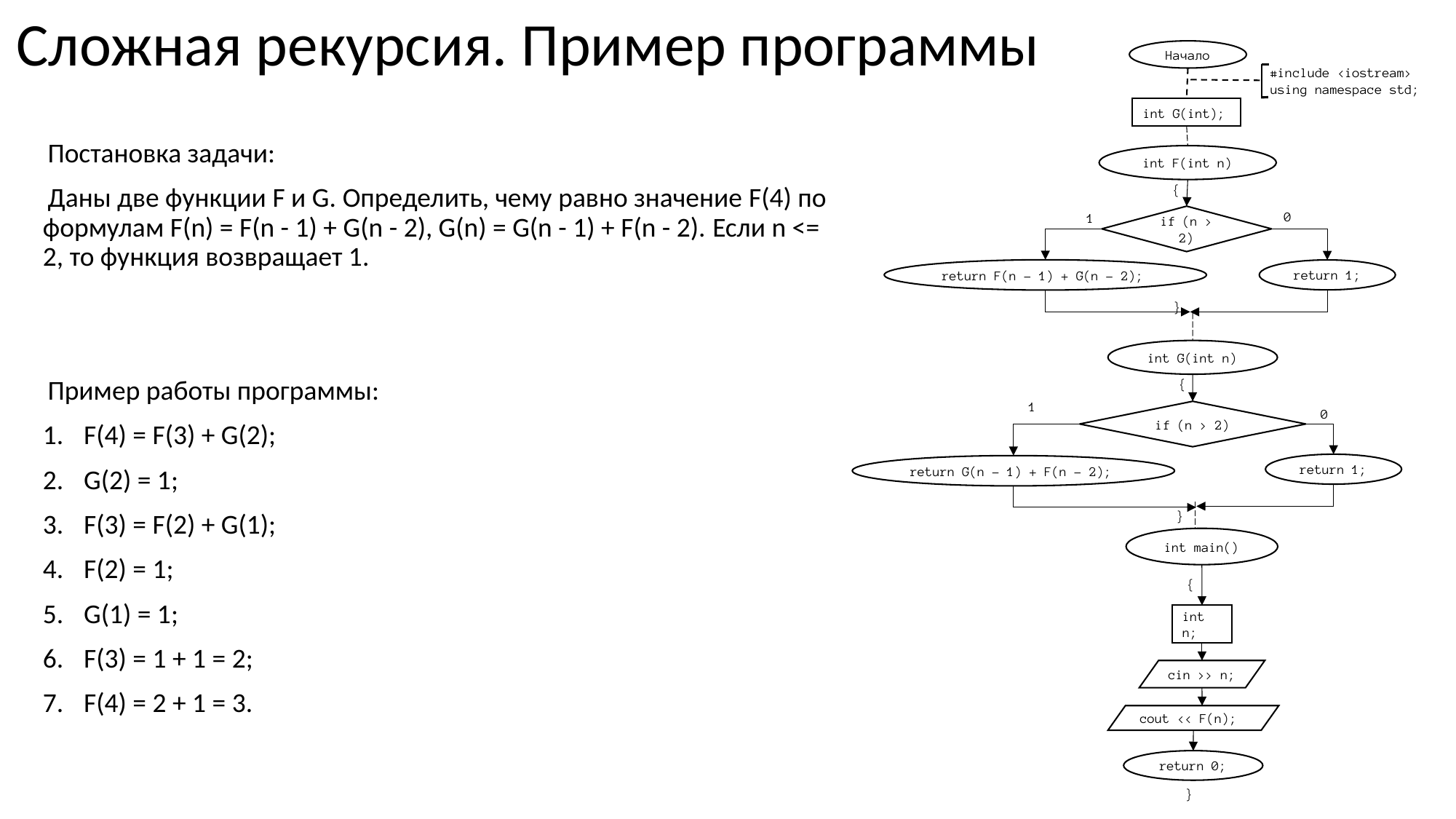

Сложная рекурсия. Пример программы
Начало
#include <iostream>
using namespace std;
int G(int);
Постановка задачи:
Даны две функции F и G. Определить, чему равно значение F(4) по формулам F(n) = F(n - 1) + G(n - 2), G(n) = G(n - 1) + F(n - 2). Если n <= 2, то функция возвращает 1.

Пример работы программы:
F(4) = F(3) + G(2);
G(2) = 1;
F(3) = F(2) + G(1);
F(2) = 1;
G(1) = 1;
F(3) = 1 + 1 = 2;
F(4) = 2 + 1 = 3.

int F(int n)
{
0
1
if (n > 2)
return F(n - 1) + G(n - 2);
return 1;
}
int G(int n)
{
1
0
if (n > 2)
return 1;
return G(n - 1) + F(n - 2);
}
int main()
{
int n;
cin >> n;
cout << F(n);
return 0;
}